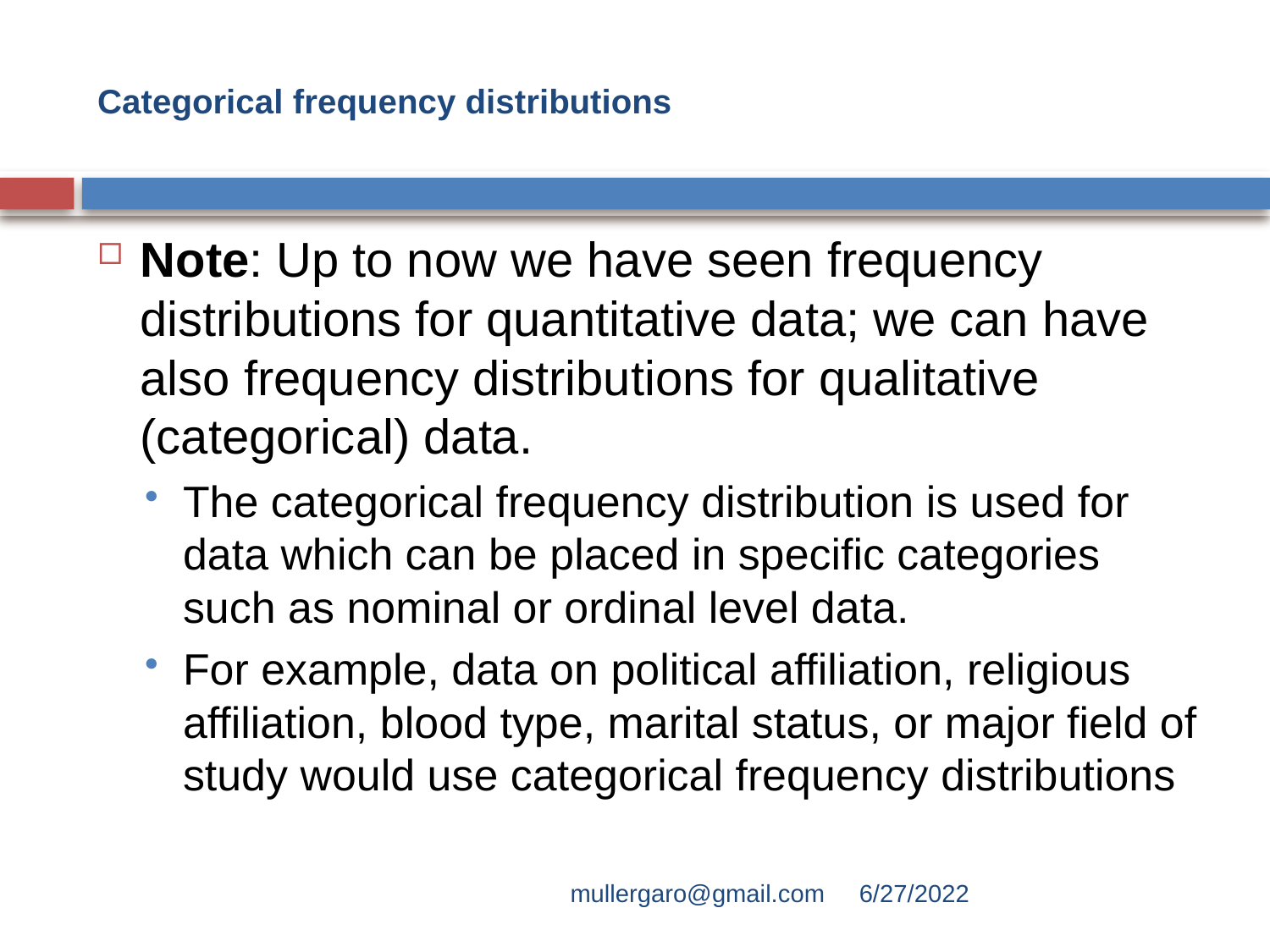

# Categorical frequency distributions
Note: Up to now we have seen frequency distributions for quantitative data; we can have also frequency distributions for qualitative (categorical) data.
The categorical frequency distribution is used for data which can be placed in specific categories such as nominal or ordinal level data.
For example, data on political affiliation, religious affiliation, blood type, marital status, or major field of study would use categorical frequency distributions
mullergaro@gmail.com
6/27/2022